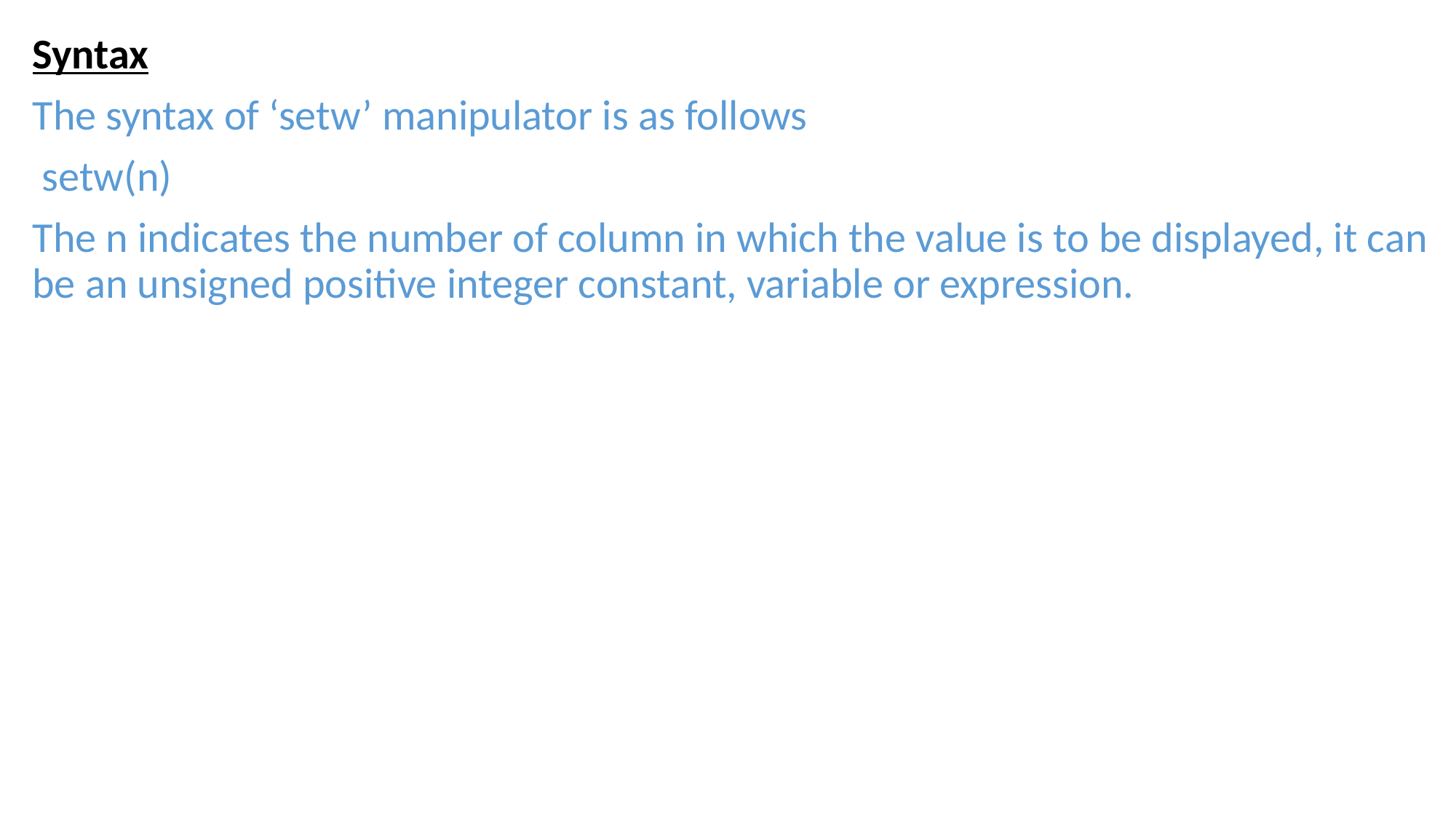

Syntax
The syntax of ‘setw’ manipulator is as follows
 setw(n)
The n indicates the number of column in which the value is to be displayed, it can be an unsigned positive integer constant, variable or expression.